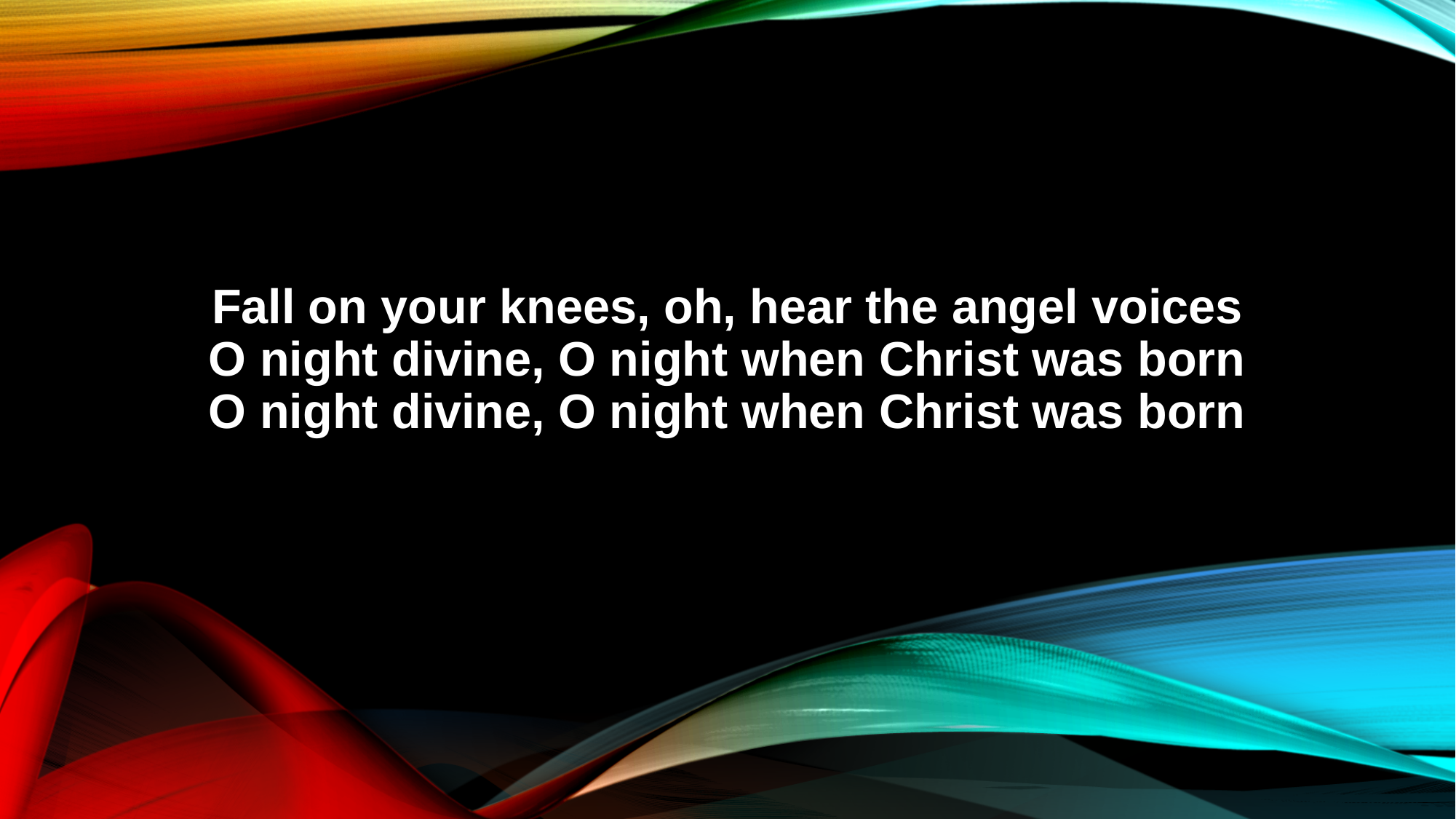

Fall on your knees, oh, hear the angel voices
O night divine, O night when Christ was born
O night divine, O night when Christ was born